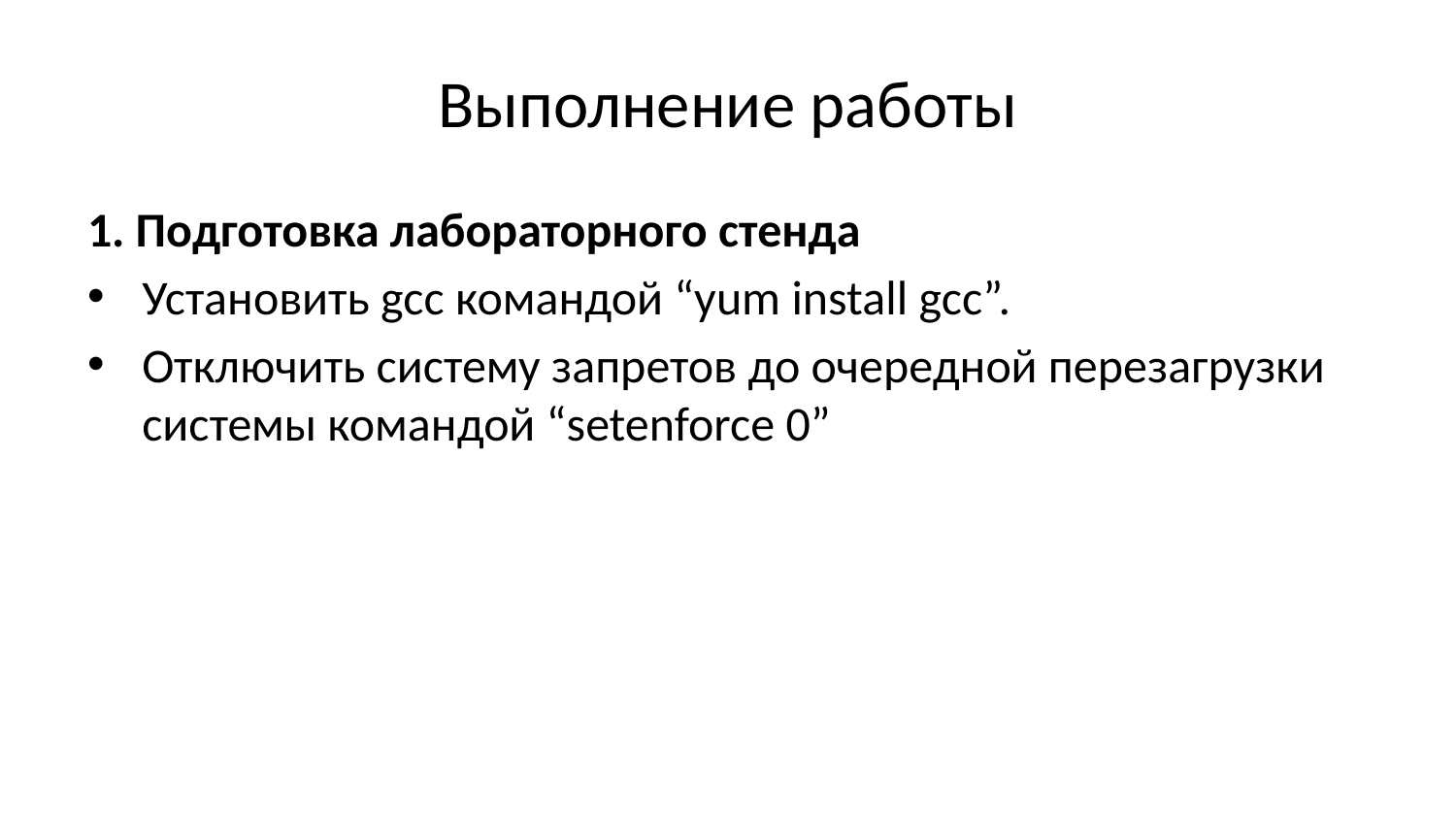

# Выполнение работы
1. Подготовка лабораторного стенда
Установить gcc командой “yum install gcc”.
Отключить систему запретов до очередной перезагрузки системы командой “setenforce 0”